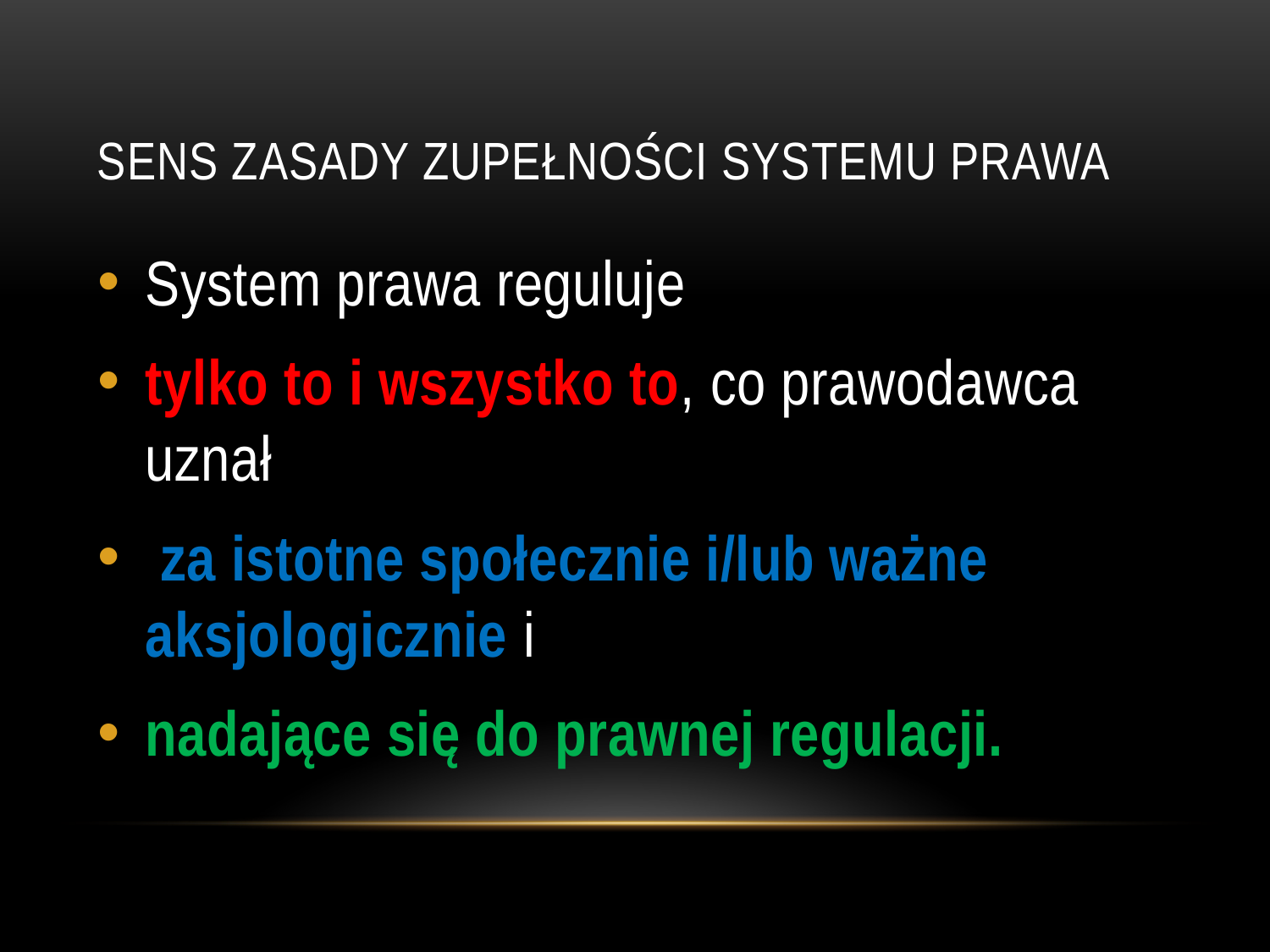

# Sens zasady zupełności systemu prawa
System prawa reguluje
tylko to i wszystko to, co prawodawca uznał
 za istotne społecznie i/lub ważne aksjologicznie i
nadające się do prawnej regulacji.